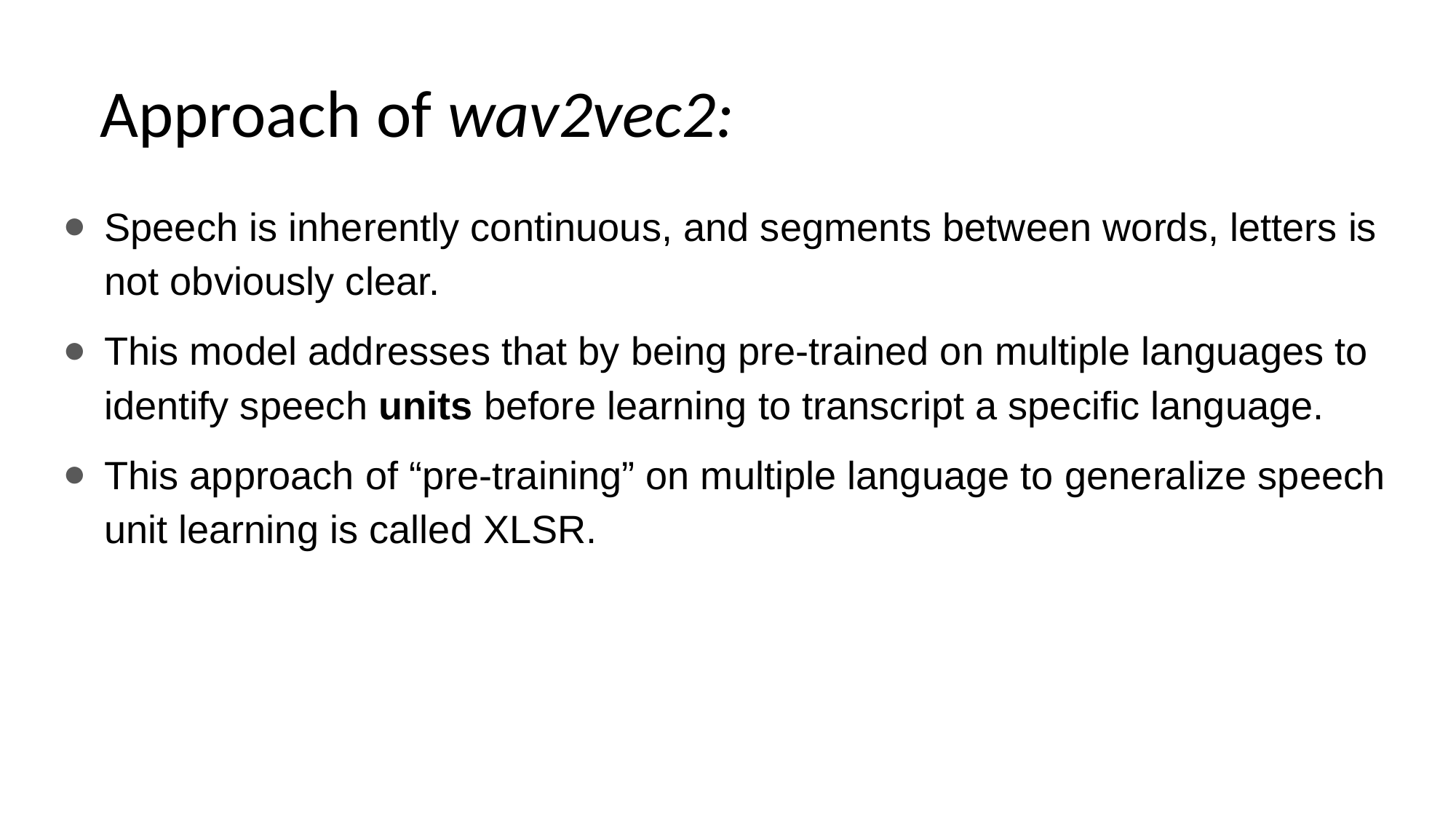

Approach of wav2vec2:
# Speech is inherently continuous, and segments between words, letters is not obviously clear.
This model addresses that by being pre-trained on multiple languages to identify speech units before learning to transcript a specific language.
This approach of “pre-training” on multiple language to generalize speech unit learning is called XLSR.